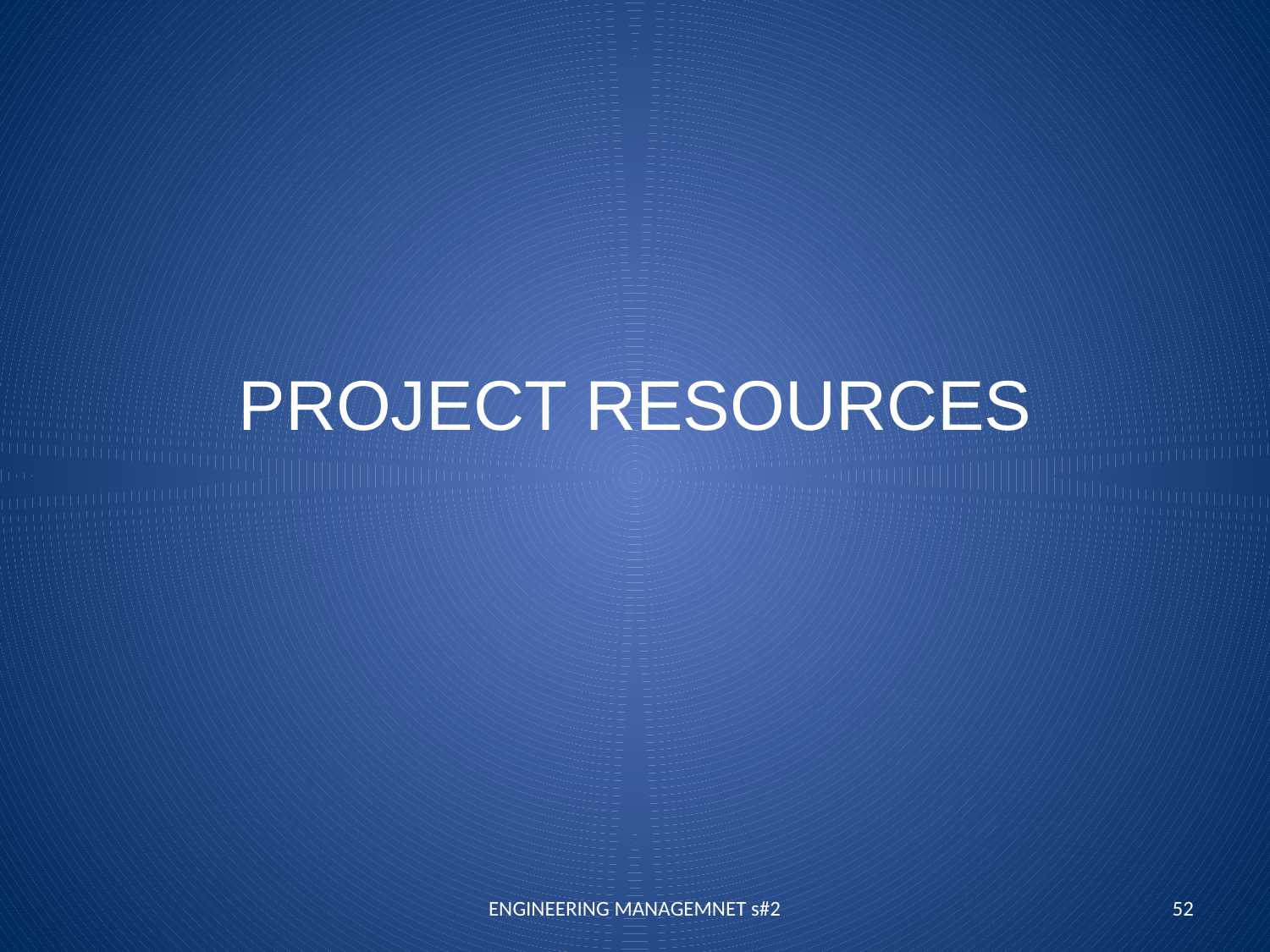

# PROJECT RESOURCES
ENGINEERING MANAGEMNET s#2
52